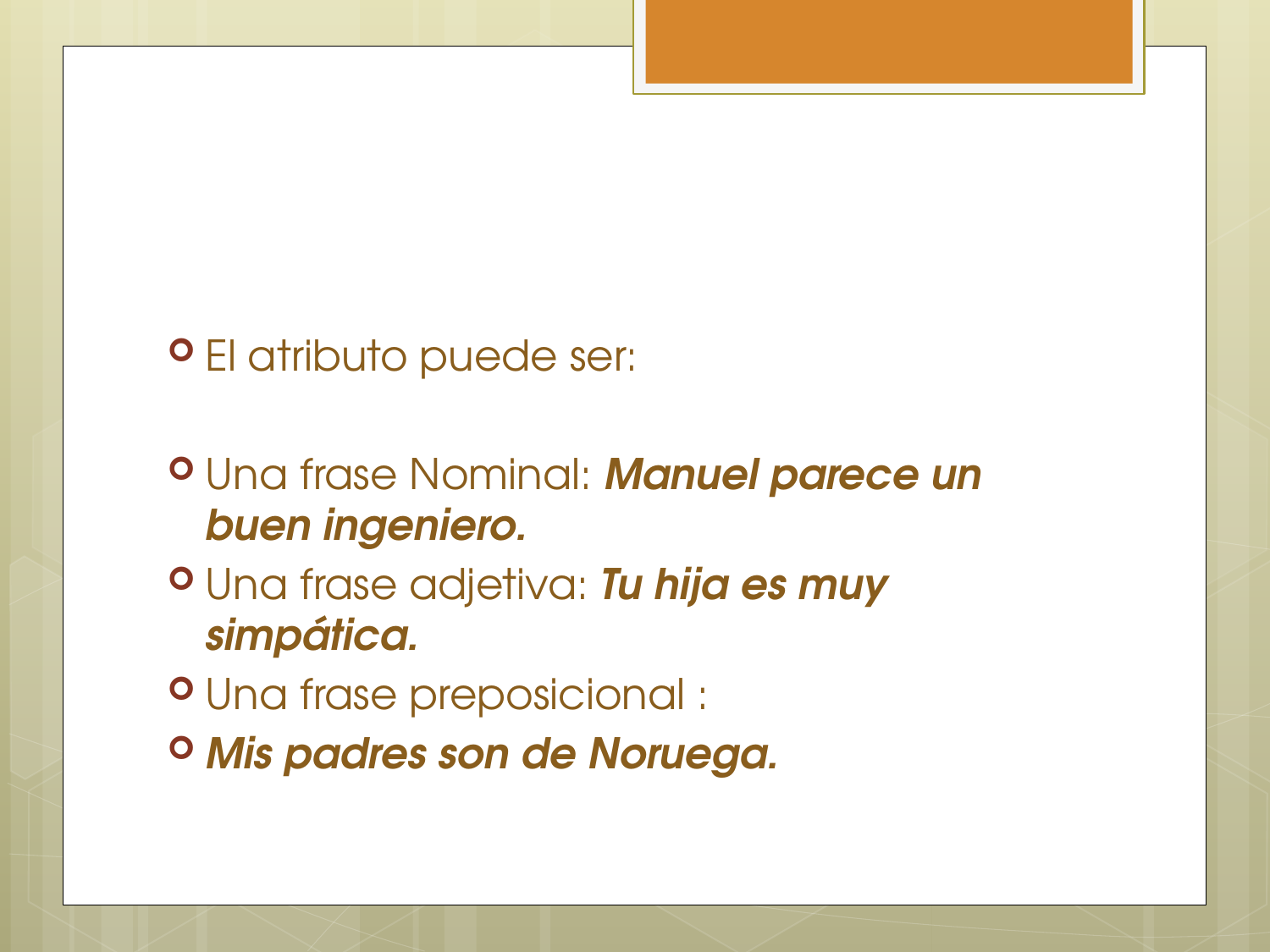

#
El atributo puede ser:

Una frase Nominal: Manuel parece un buen ingeniero.
Una frase adjetiva: Tu hija es muy simpática.
Una frase preposicional :
Mis padres son de Noruega.